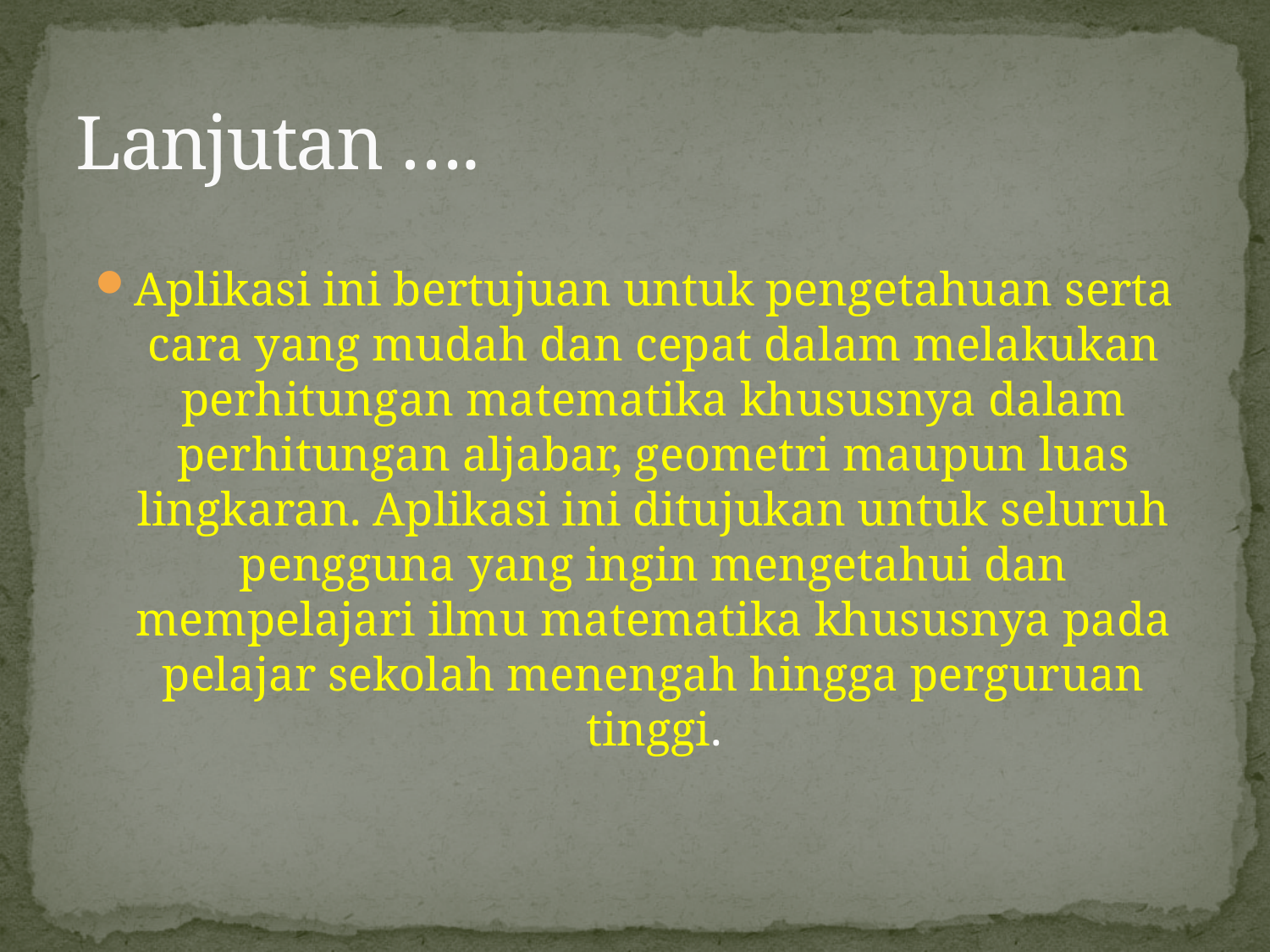

# Lanjutan ….
Aplikasi ini bertujuan untuk pengetahuan serta cara yang mudah dan cepat dalam melakukan perhitungan matematika khususnya dalam perhitungan aljabar, geometri maupun luas lingkaran. Aplikasi ini ditujukan untuk seluruh pengguna yang ingin mengetahui dan mempelajari ilmu matematika khususnya pada pelajar sekolah menengah hingga perguruan tinggi.